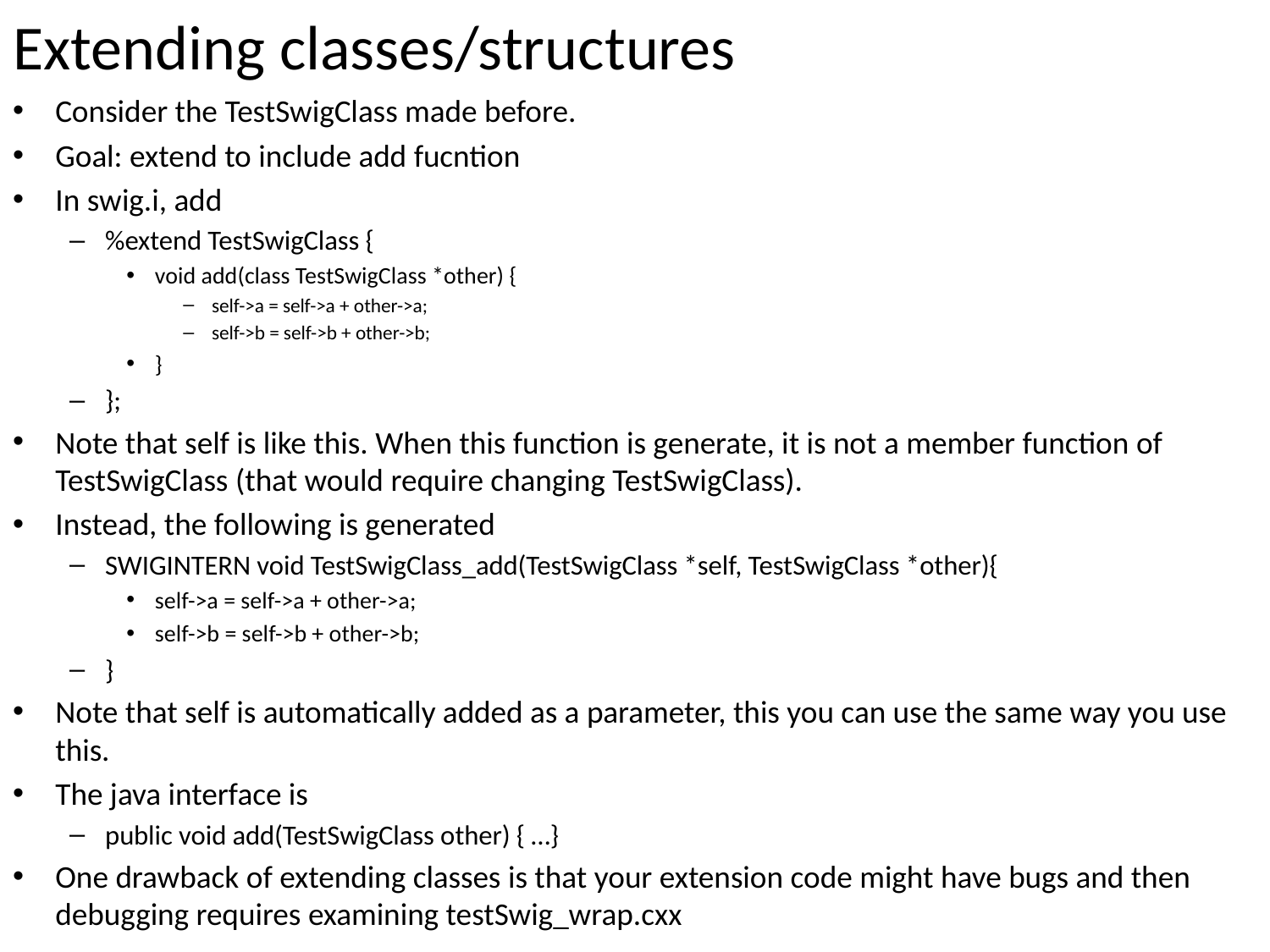

# Extending classes/structures
Consider the TestSwigClass made before.
Goal: extend to include add fucntion
In swig.i, add
%extend TestSwigClass {
void add(class TestSwigClass *other) {
self->a = self->a + other->a;
self->b = self->b + other->b;
}
};
Note that self is like this. When this function is generate, it is not a member function of TestSwigClass (that would require changing TestSwigClass).
Instead, the following is generated
SWIGINTERN void TestSwigClass_add(TestSwigClass *self, TestSwigClass *other){
self->a = self->a + other->a;
self->b = self->b + other->b;
}
Note that self is automatically added as a parameter, this you can use the same way you use this.
The java interface is
public void add(TestSwigClass other) { …}
One drawback of extending classes is that your extension code might have bugs and then debugging requires examining testSwig_wrap.cxx